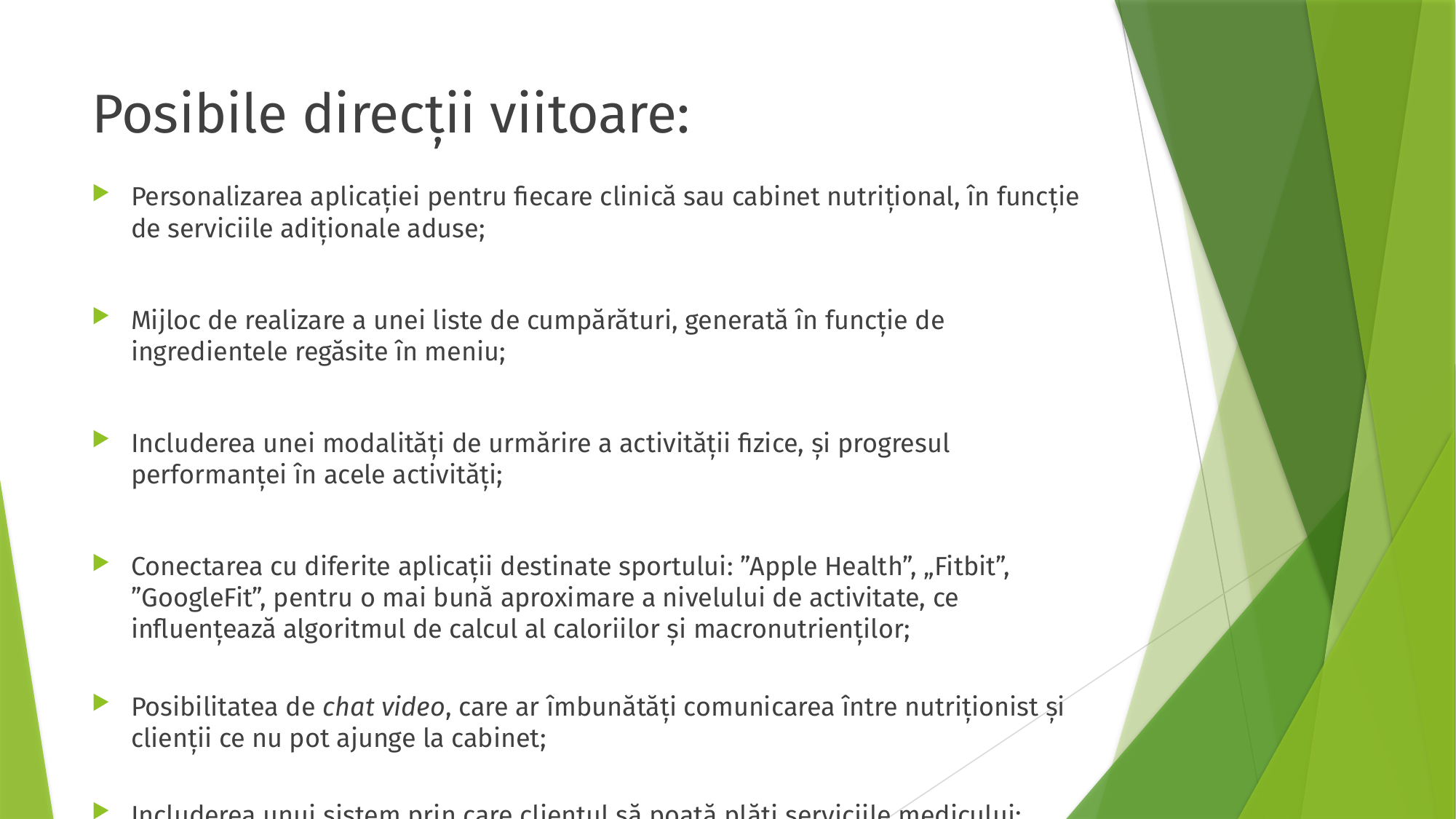

# Posibile direcții viitoare:
Personalizarea aplicației pentru fiecare clinică sau cabinet nutrițional, în funcție de serviciile adiționale aduse;

Mijloc de realizare a unei liste de cumpărături, generată în funcție de ingredientele regăsite în meniu;

Includerea unei modalități de urmărire a activității fizice, și progresul performanței în acele activități;

Conectarea cu diferite aplicații destinate sportului: ”Apple Health”, „Fitbit”, ”GoogleFit”, pentru o mai bună aproximare a nivelului de activitate, ce influențează algoritmul de calcul al caloriilor și macronutrienților;
Posibilitatea de chat video, care ar îmbunătăți comunicarea între nutriționist și clienții ce nu pot ajunge la cabinet;
Includerea unui sistem prin care clientul să poată plăti serviciile medicului;